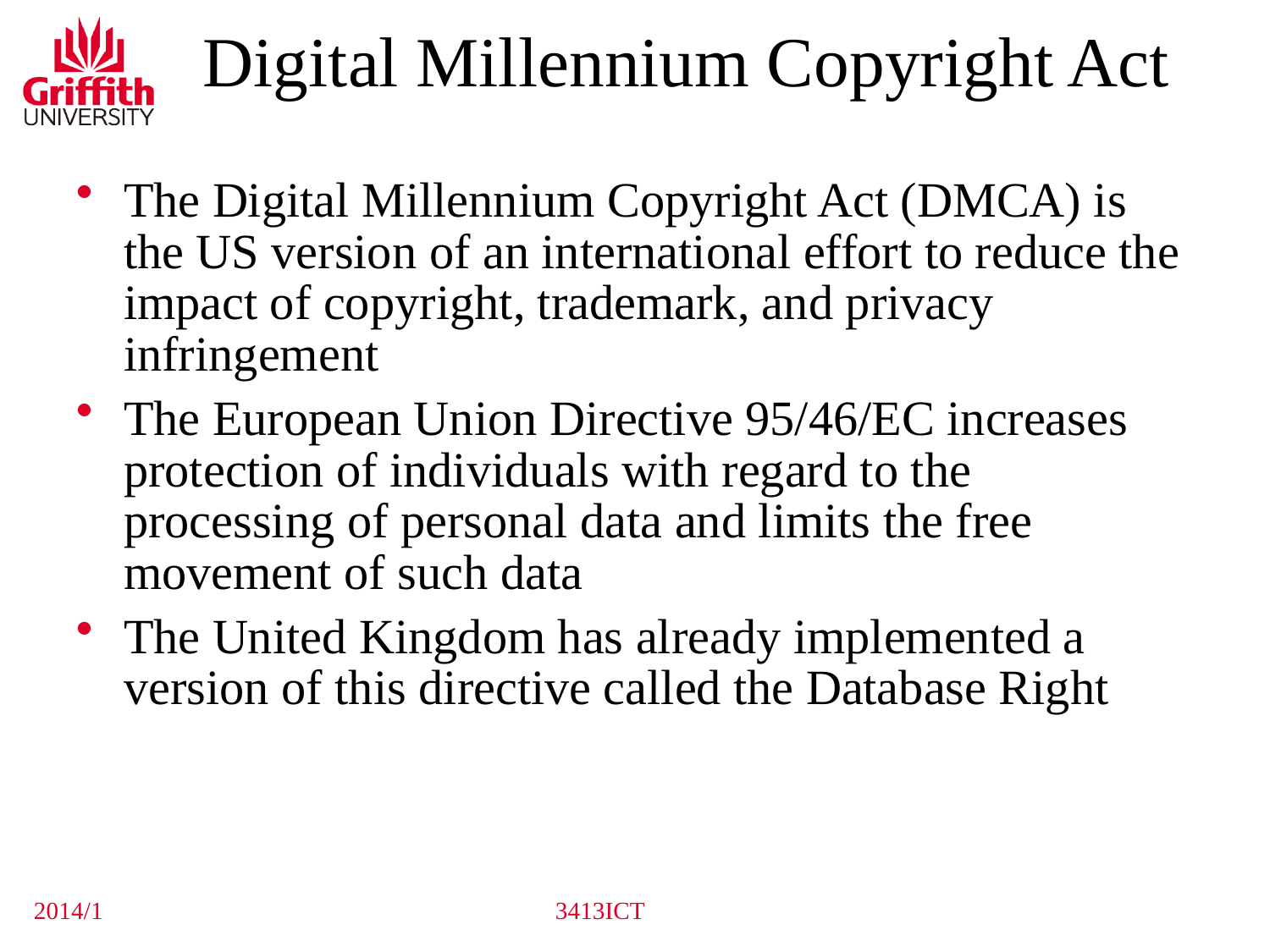

Digital Millennium Copyright Act
The Digital Millennium Copyright Act (DMCA) is the US version of an international effort to reduce the impact of copyright, trademark, and privacy infringement
The European Union Directive 95/46/EC increases protection of individuals with regard to the processing of personal data and limits the free movement of such data
The United Kingdom has already implemented a version of this directive called the Database Right
2014/1
3413ICT